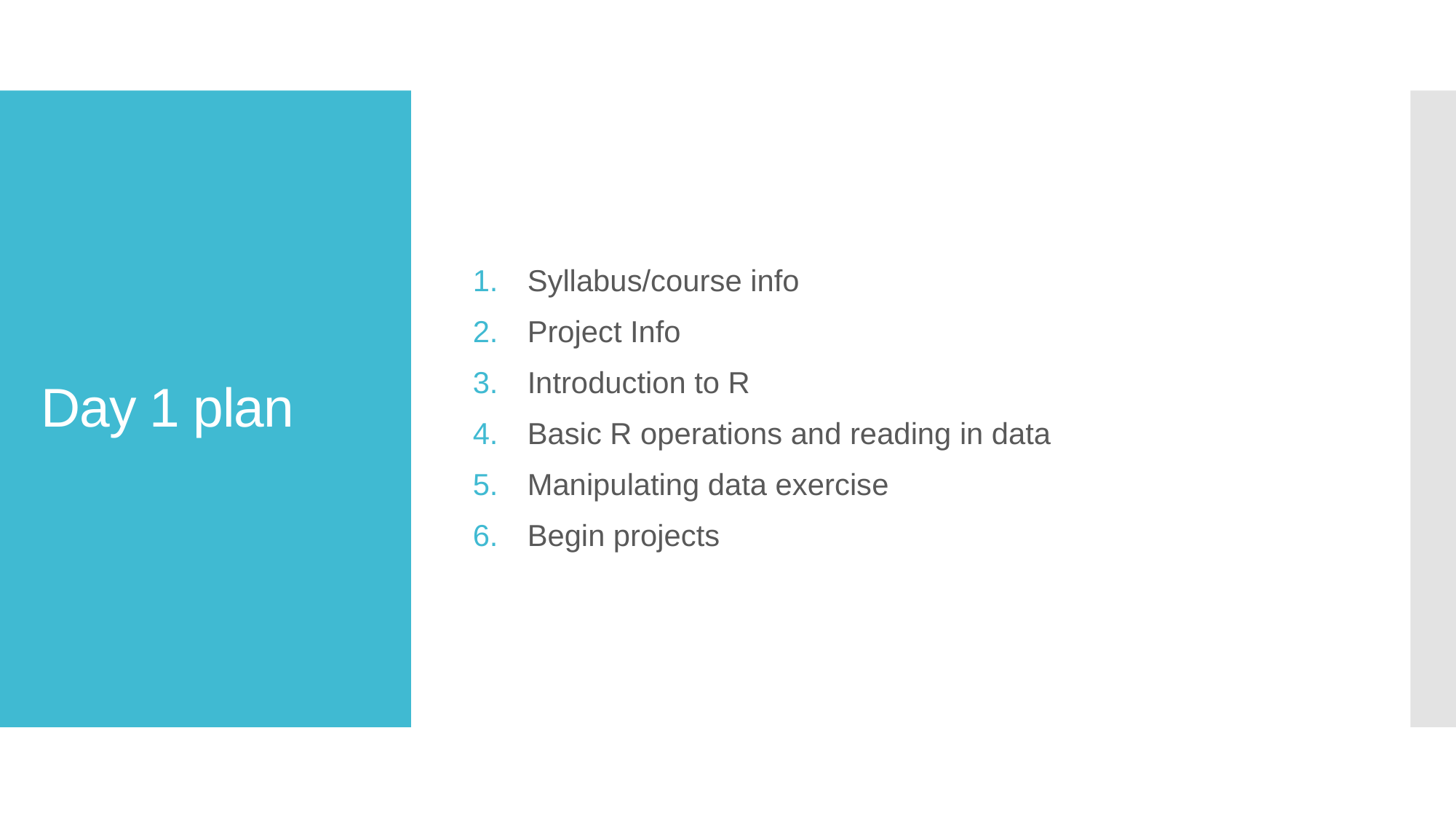

Syllabus/course info
Project Info
Introduction to R
Basic R operations and reading in data
Manipulating data exercise
Begin projects
# Day 1 plan